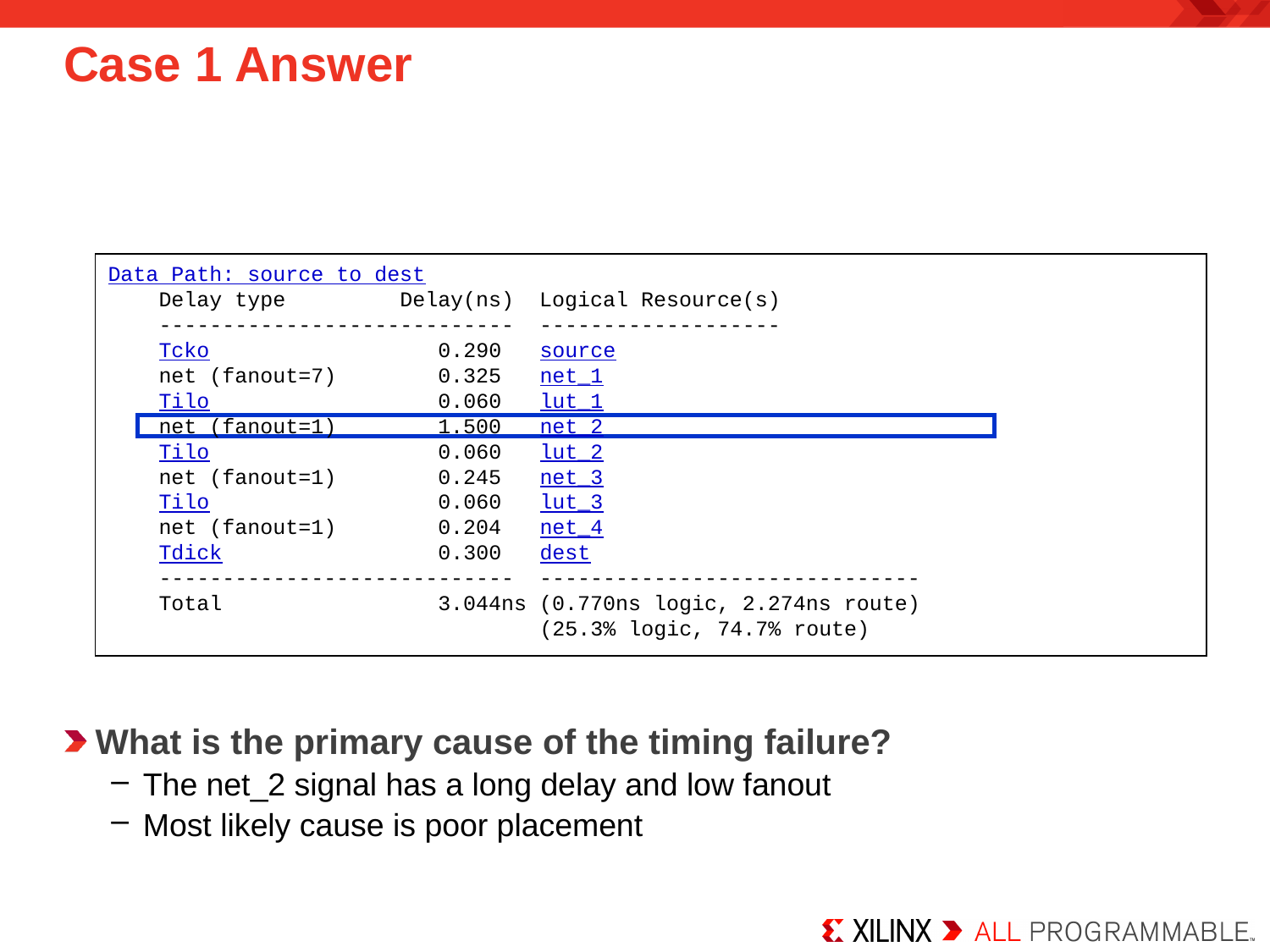

# Case 1 Answer
Data Path: source to dest
    Delay type         Delay(ns)  Logical Resource(s)
    ----------------------------  -------------------
    Tcko                  0.290   source
    net (fanout=7)        0.325   net_1
    Tilo                  0.060   lut_1
    net (fanout=1)        1.500   net_2
    Tilo                  0.060   lut_2
    net (fanout=1)        0.245   net_3
    Tilo                  0.060   lut_3
    net (fanout=1)        0.204   net_4
    Tdick                 0.300   dest
    ----------------------------  ------------------------------
    Total                 3.044ns (0.770ns logic, 2.274ns route)
                                  (25.3% logic, 74.7% route)

What is the primary cause of the timing failure?
The net_2 signal has a long delay and low fanout
Most likely cause is poor placement